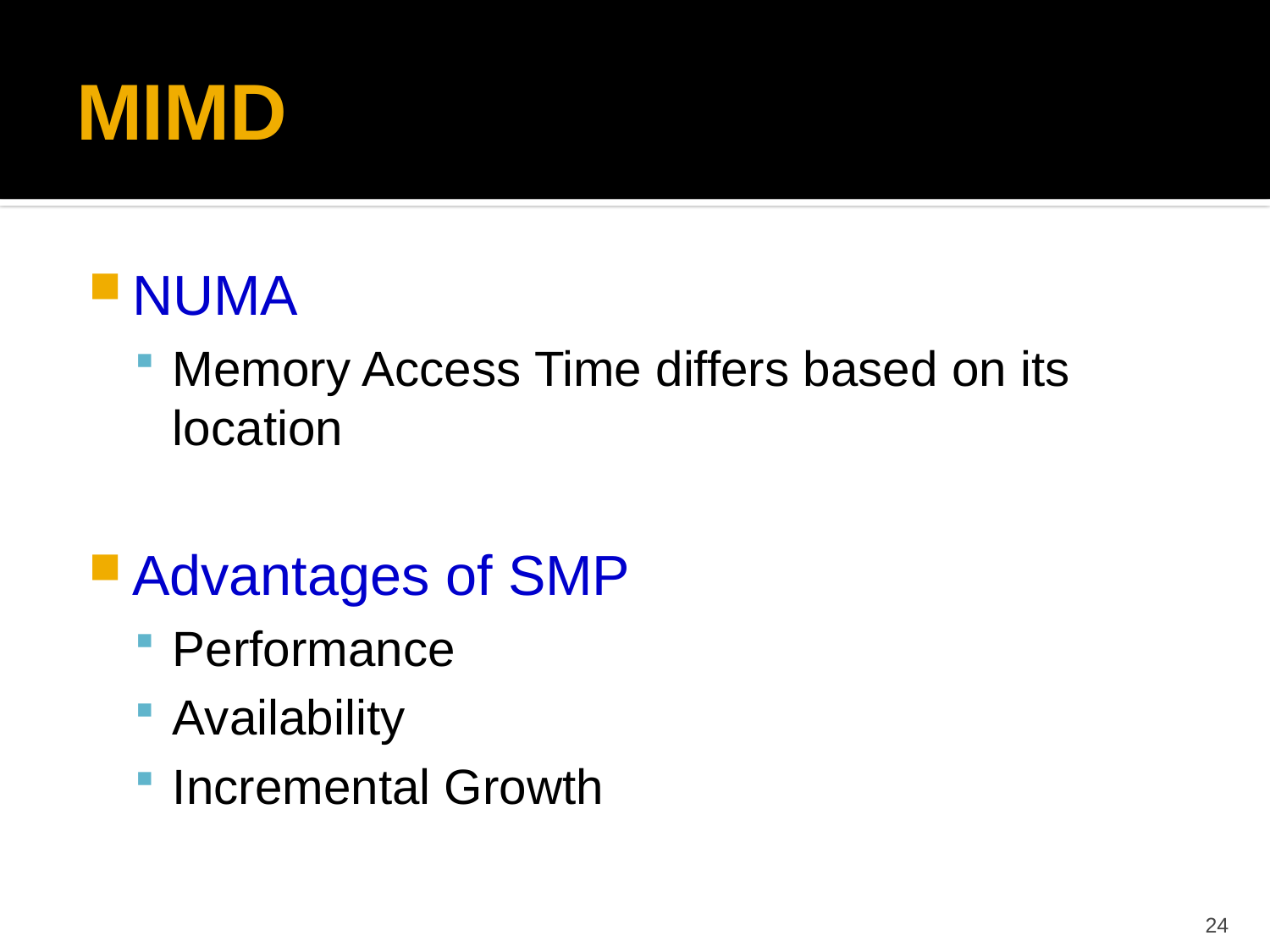

# MIMD
NUMA
Memory Access Time differs based on its location

Advantages of SMP
Performance
Availability
Incremental Growth
24